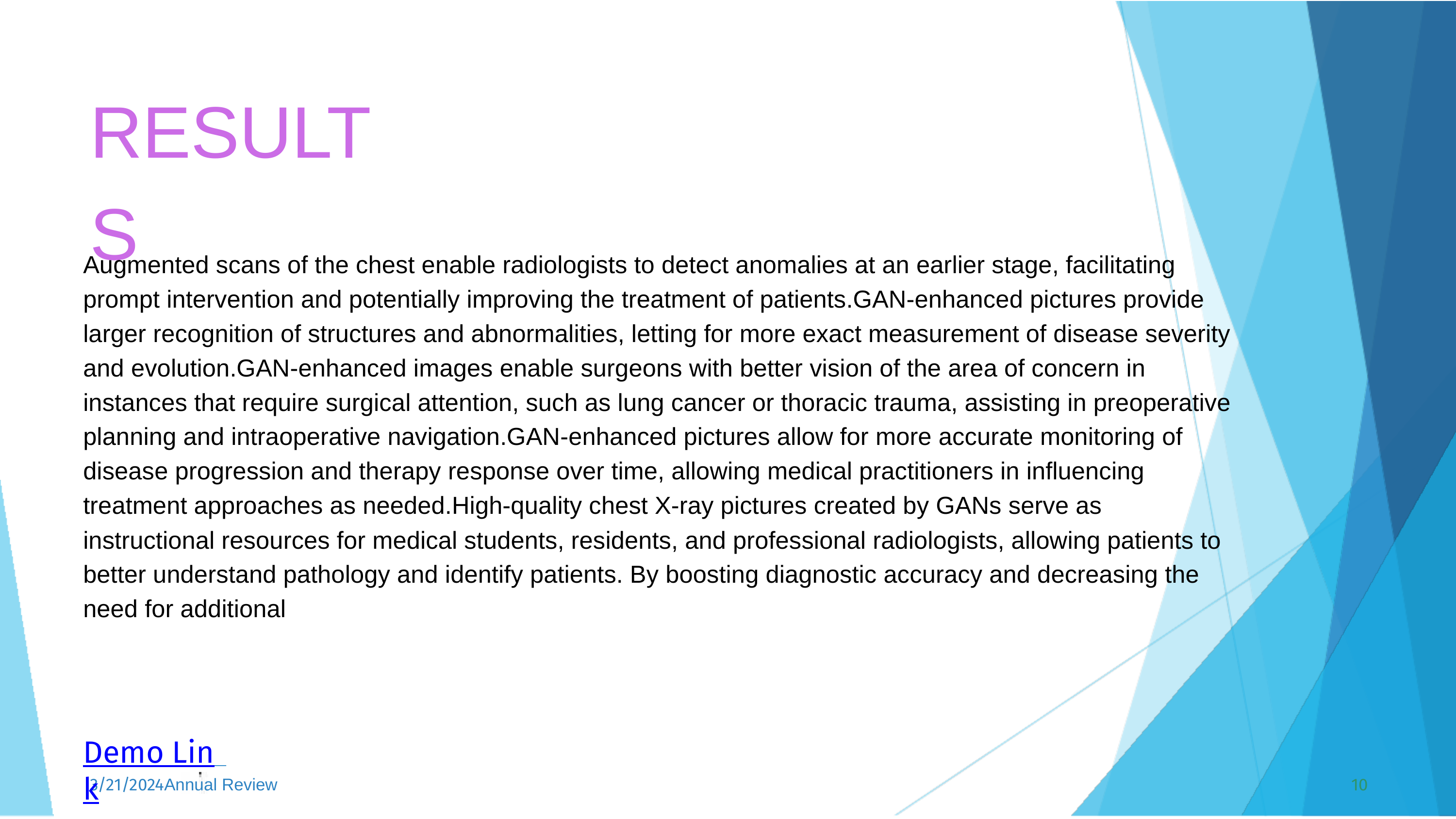

RESULTS
Augmented scans of the chest enable radiologists to detect anomalies at an earlier stage, facilitating prompt intervention and potentially improving the treatment of patients.GAN-enhanced pictures provide larger recognition of structures and abnormalities, letting for more exact measurement of disease severity and evolution.GAN-enhanced images enable surgeons with better vision of the area of concern in instances that require surgical attention, such as lung cancer or thoracic trauma, assisting in preoperative planning and intraoperative navigation.GAN-enhanced pictures allow for more accurate monitoring of disease progression and therapy response over time, allowing medical practitioners in influencing treatment approaches as needed.High-quality chest X-ray pictures created by GANs serve as instructional resources for medical students, residents, and professional radiologists, allowing patients to better understand pathology and identify patients. By boosting diagnostic accuracy and decreasing the need for additional

Demo Link

3/21/2024Annual Review
10